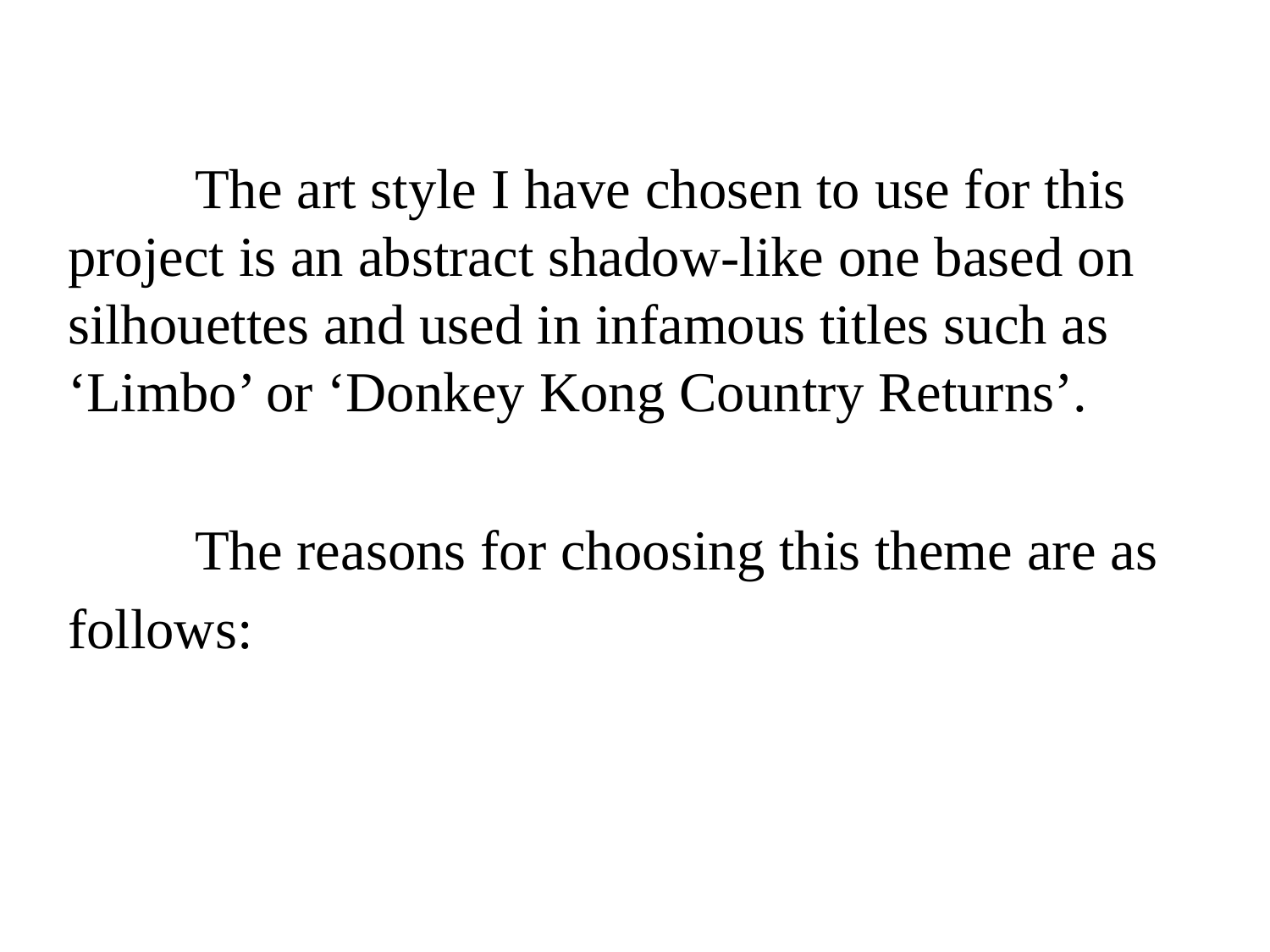

The art style I have chosen to use for this project is an abstract shadow-like one based on silhouettes and used in infamous titles such as ‘Limbo’ or ‘Donkey Kong Country Returns’.

	The reasons for choosing this theme are as
follows: